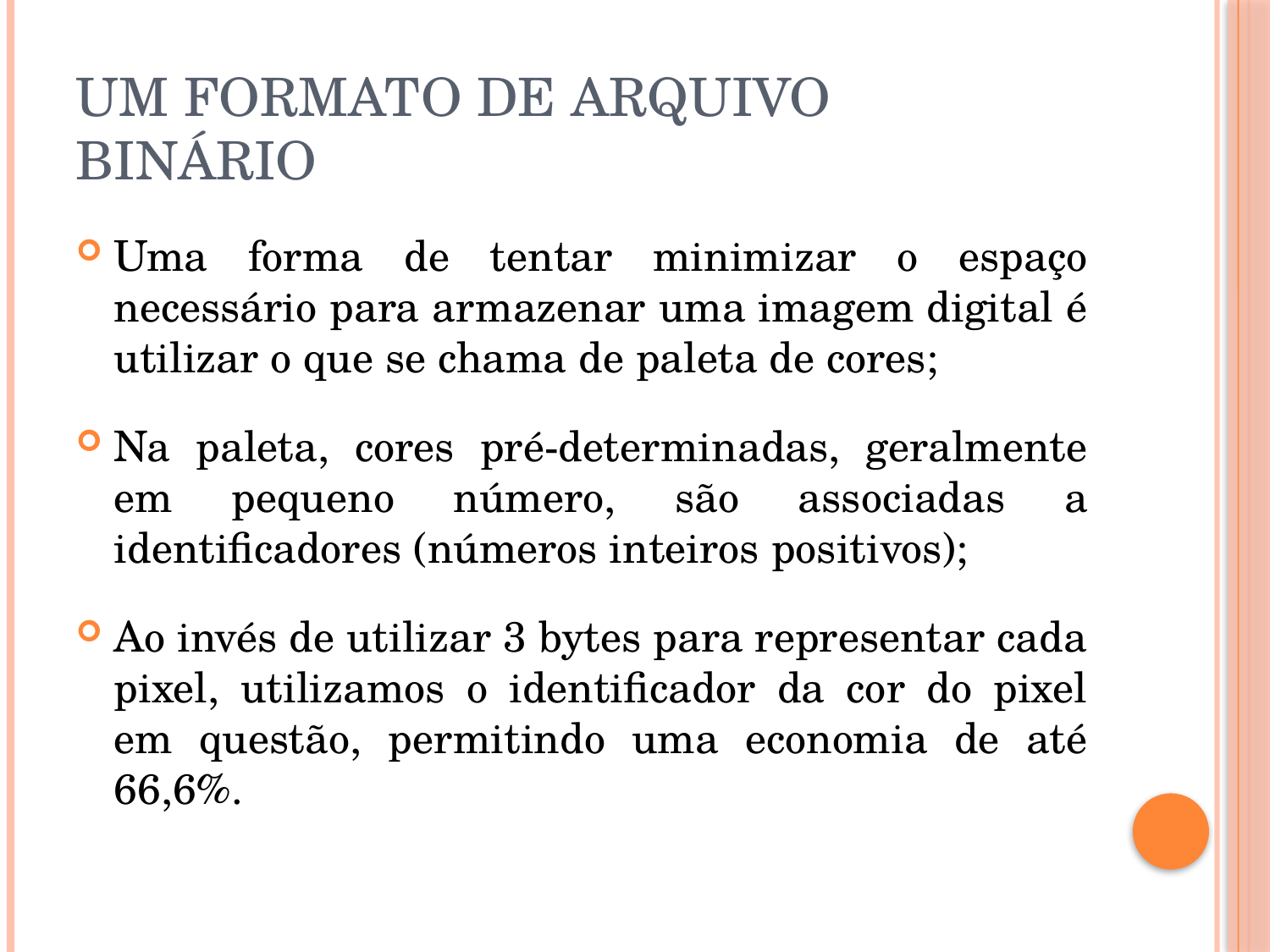

# Um formato de arquivo binário
Uma forma de tentar minimizar o espaço necessário para armazenar uma imagem digital é utilizar o que se chama de paleta de cores;

Na paleta, cores pré-determinadas, geralmente em pequeno número, são associadas a identificadores (números inteiros positivos);

Ao invés de utilizar 3 bytes para representar cada pixel, utilizamos o identificador da cor do pixel em questão, permitindo uma economia de até 66,6%.